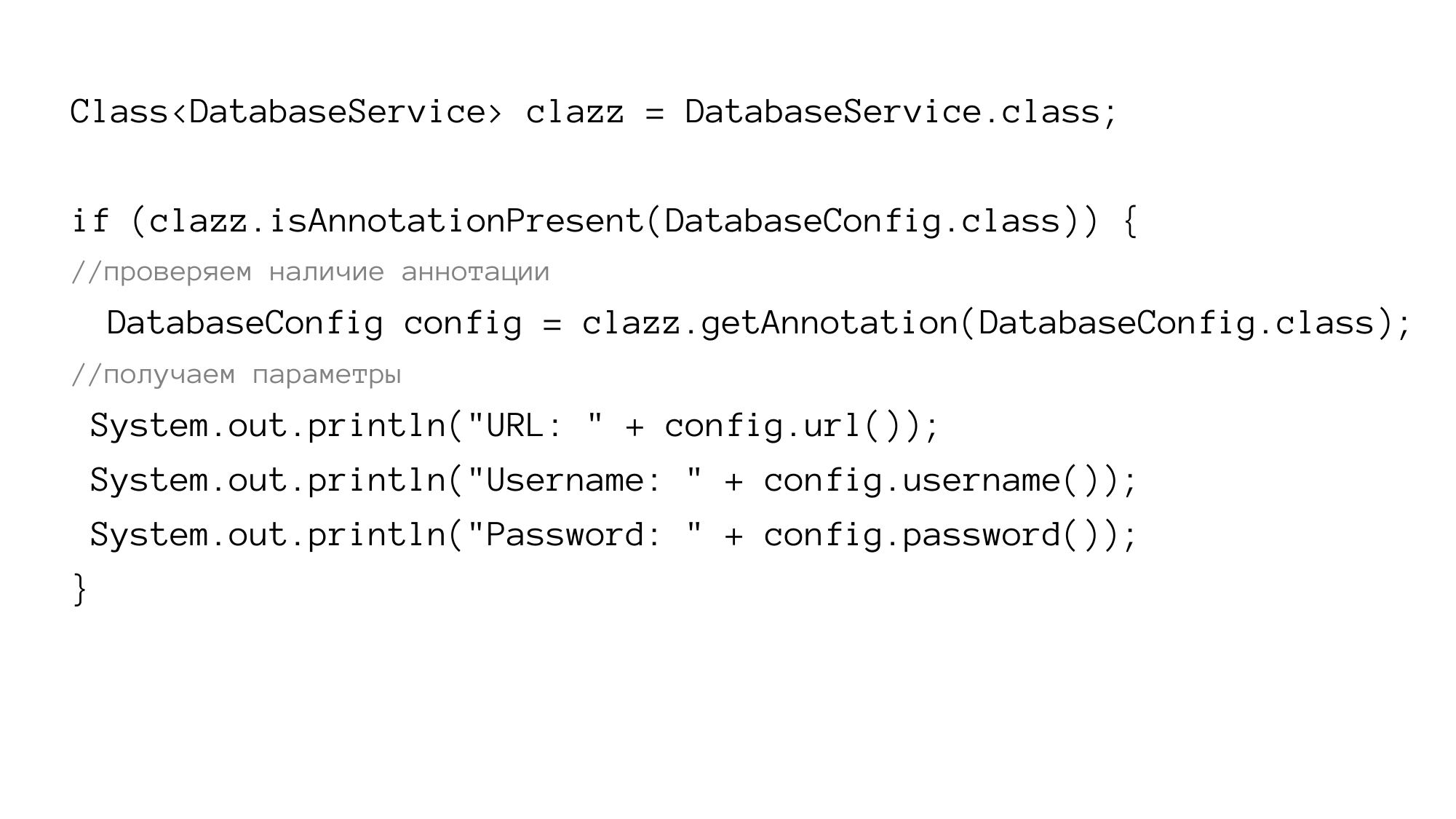

Class<DatabaseService> clazz = DatabaseService.class;

if (clazz.isAnnotationPresent(DatabaseConfig.class)) {
//проверяем наличие аннотации
 DatabaseConfig config = clazz.getAnnotation(DatabaseConfig.class);
//получаем параметры
 System.out.println("URL: " + config.url());
 System.out.println("Username: " + config.username());
 System.out.println("Password: " + config.password());
}